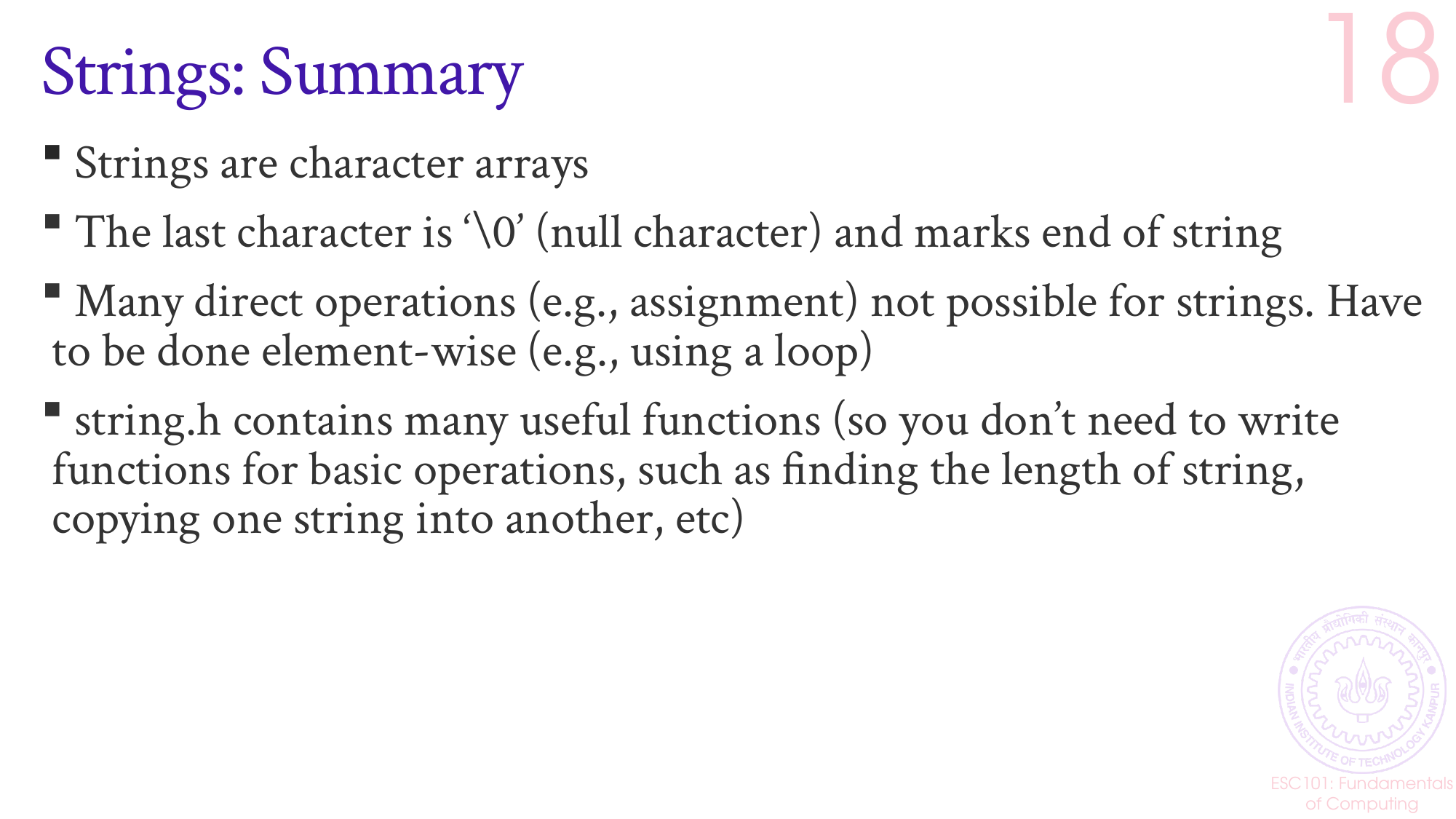

18
# Strings: Summary
 Strings are character arrays
 The last character is ‘\0’ (null character) and marks end of string
 Many direct operations (e.g., assignment) not possible for strings. Have to be done element-wise (e.g., using a loop)
 string.h contains many useful functions (so you don’t need to write functions for basic operations, such as finding the length of string, copying one string into another, etc)